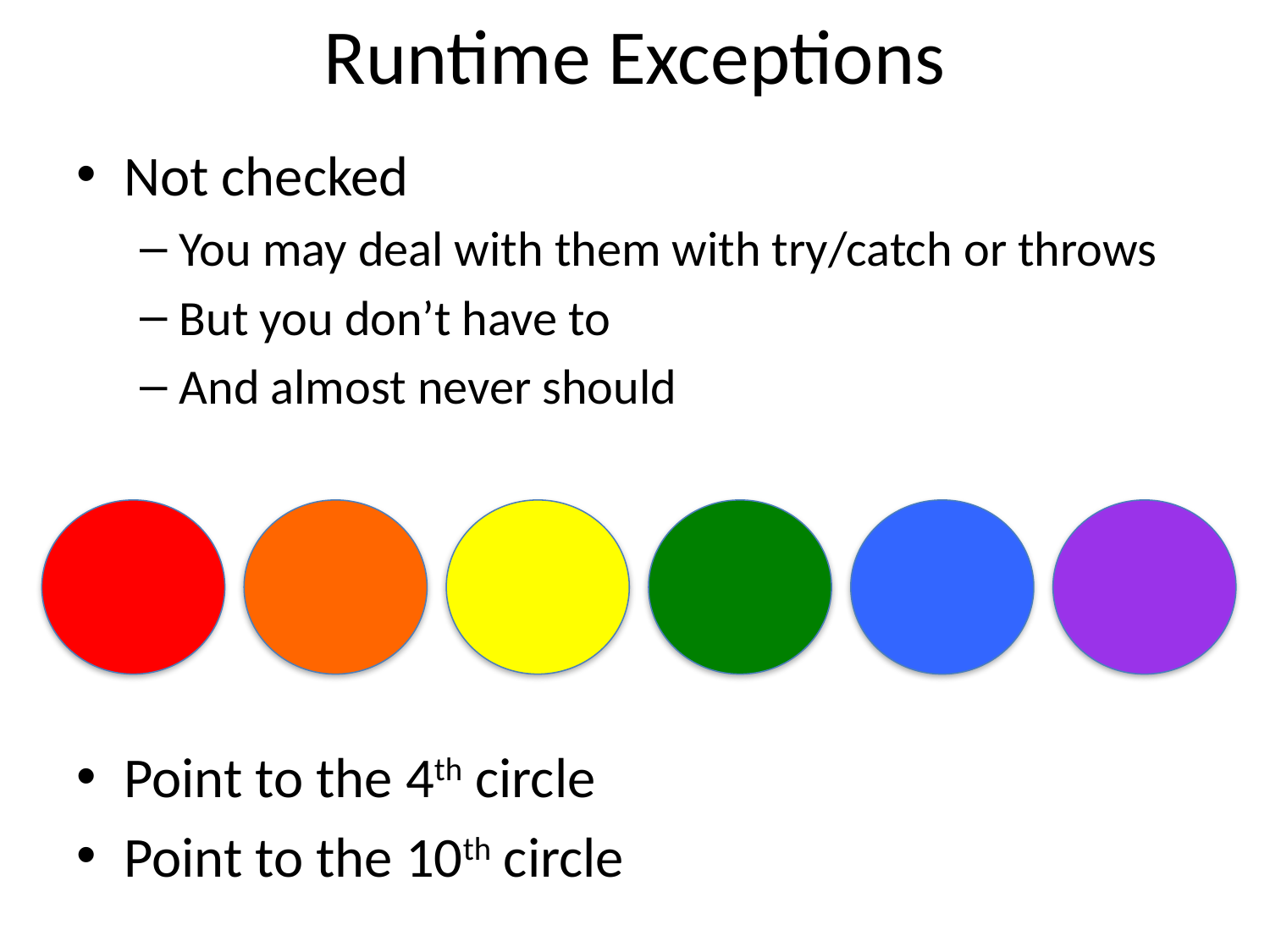

# Runtime Exceptions
Not checked
You may deal with them with try/catch or throws
But you don’t have to
And almost never should

Point to the 4th circle
Point to the 10th circle